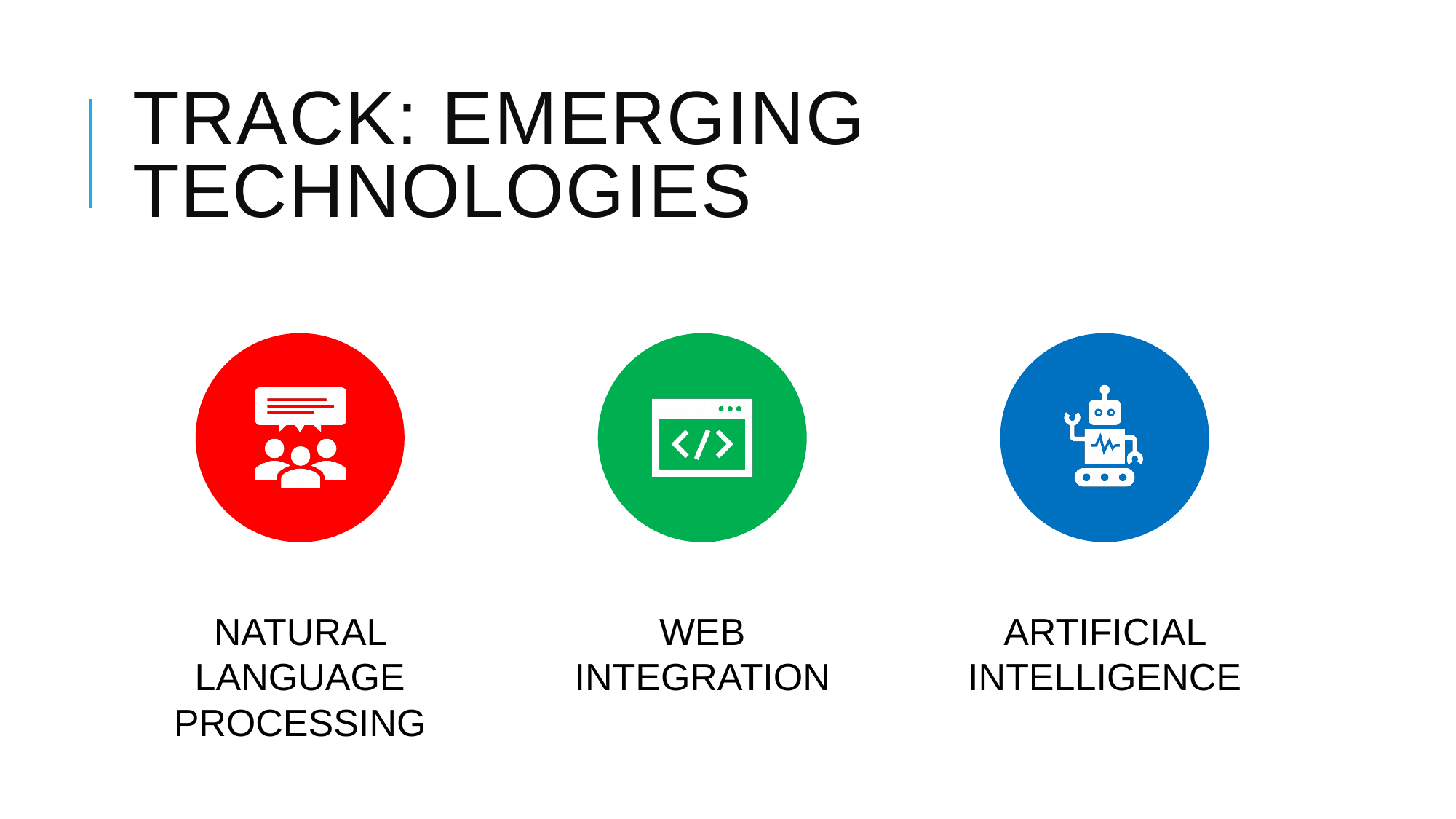

# Track: emerging technologies
Natural language processing
Web integration
Artificial intelligence